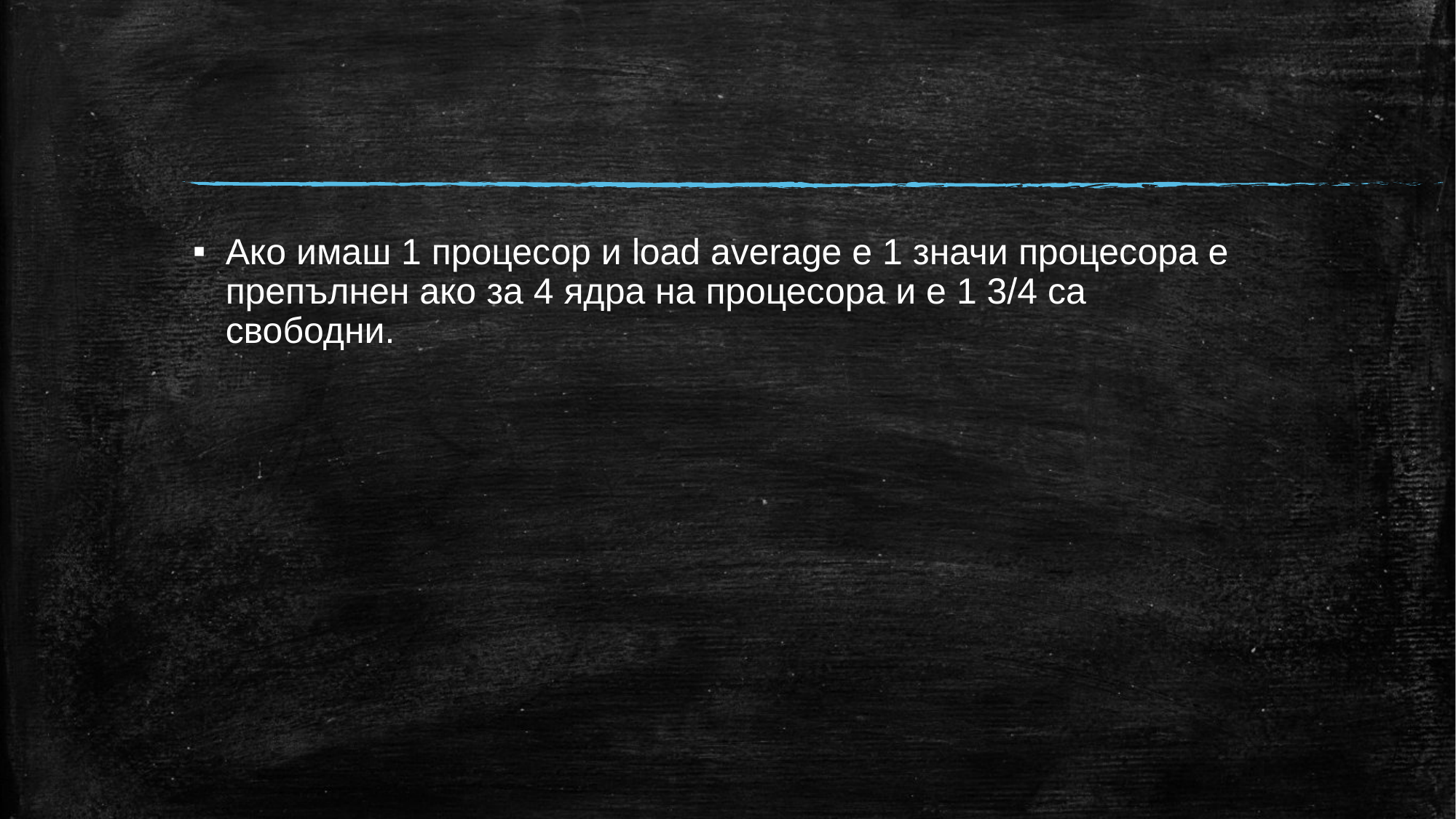

#
Ако имаш 1 процесор и load average е 1 значи процесора е препълнен ако за 4 ядра на процесора и е 1 3/4 са свободни.